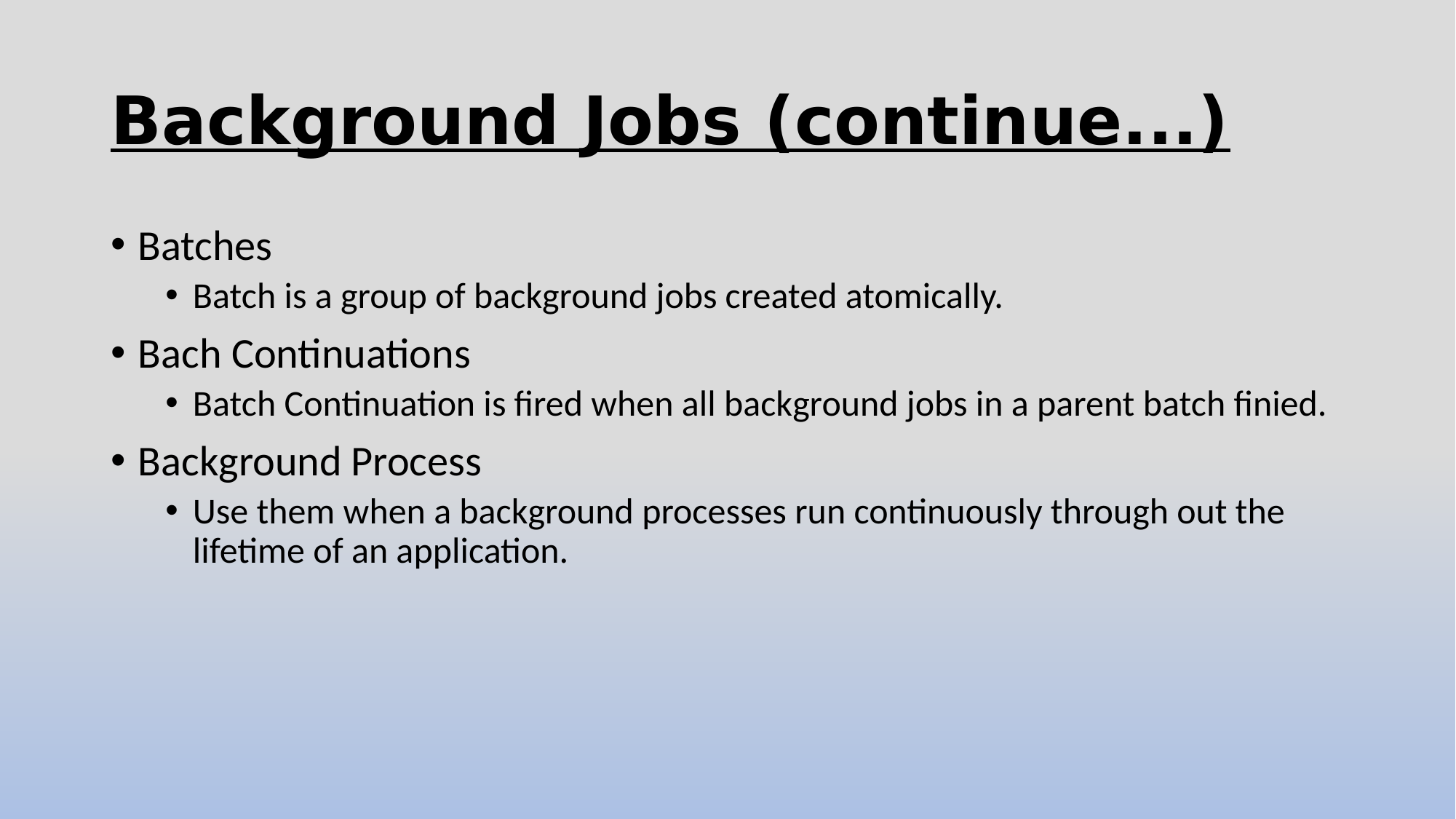

# Background Jobs (continue...)
Batches
Batch is a group of background jobs created atomically.
Bach Continuations
Batch Continuation is fired when all background jobs in a parent batch finied.
Background Process
Use them when a background processes run continuously through out the lifetime of an application.